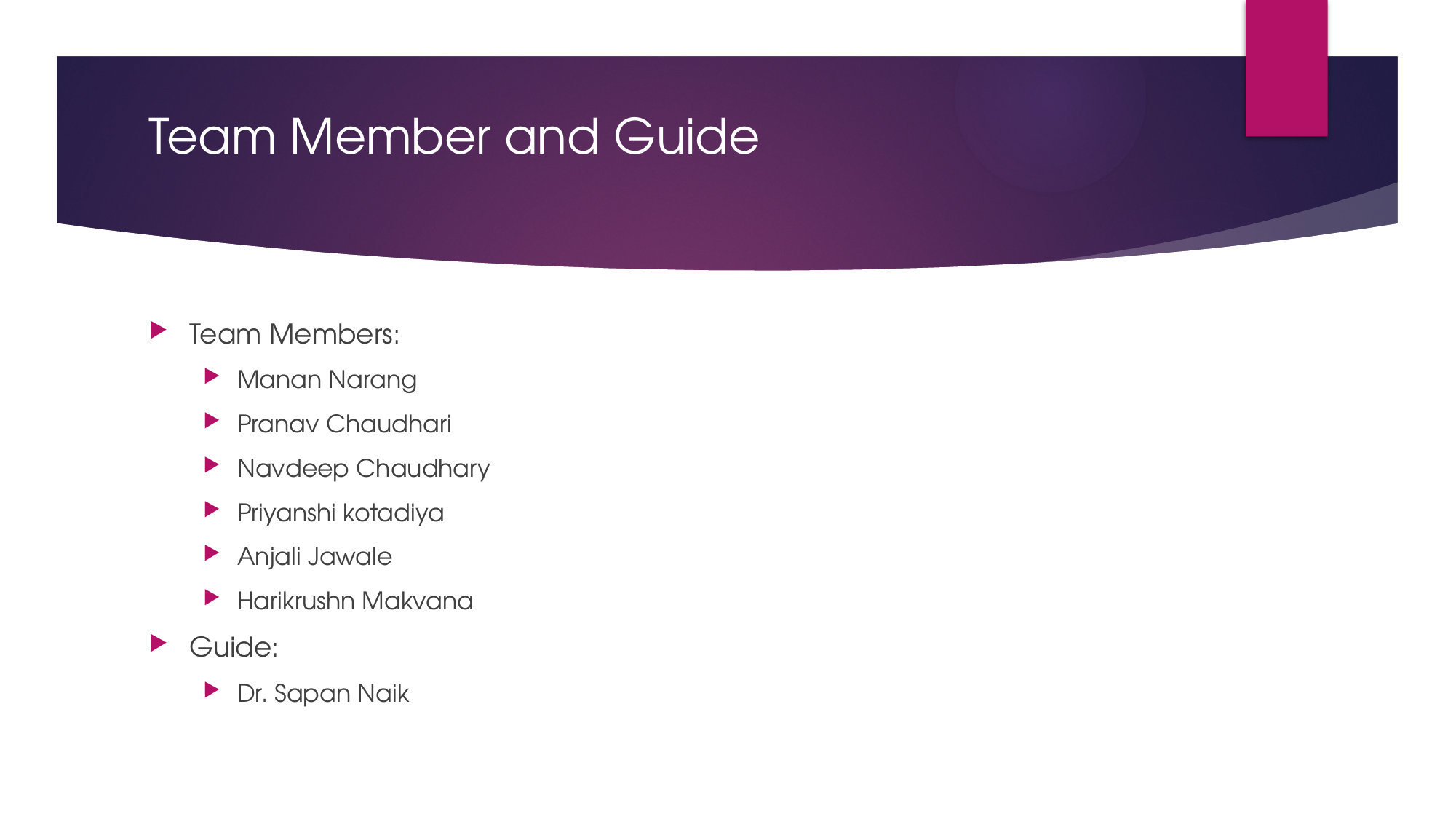

Team Member and Guide
Team Members:
Manan Narang
Pranav Chaudhari
Navdeep Chaudhary
Priyanshi kotadiya
Anjali Jawale
Harikrushn Makvana
Guide:
Dr. Sapan Naik